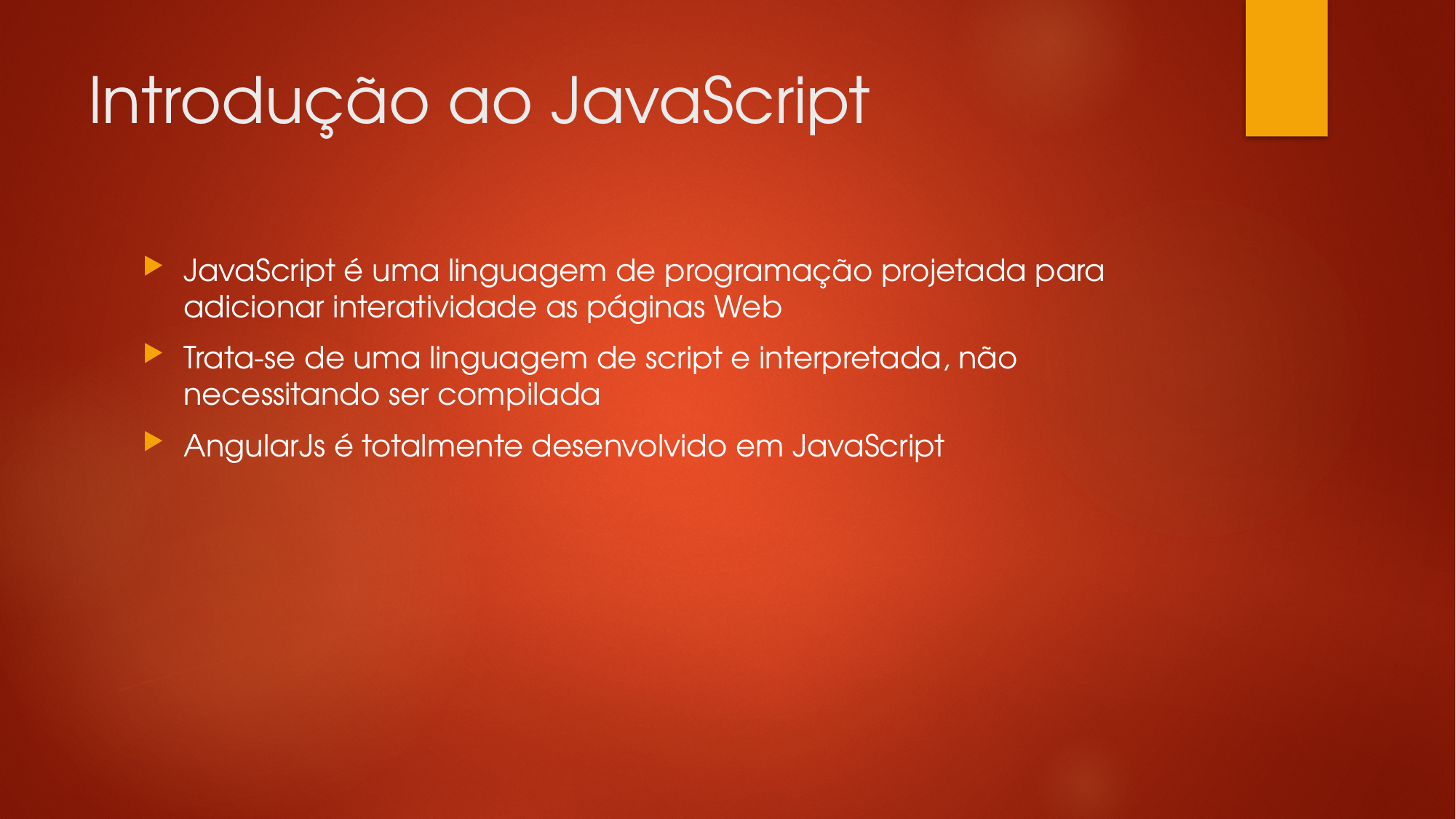

# Introdução ao JavaScript
JavaScript é uma linguagem de programação projetada para adicionar interatividade as páginas Web
Trata-se de uma linguagem de script e interpretada, não necessitando ser compilada
AngularJs é totalmente desenvolvido em JavaScript